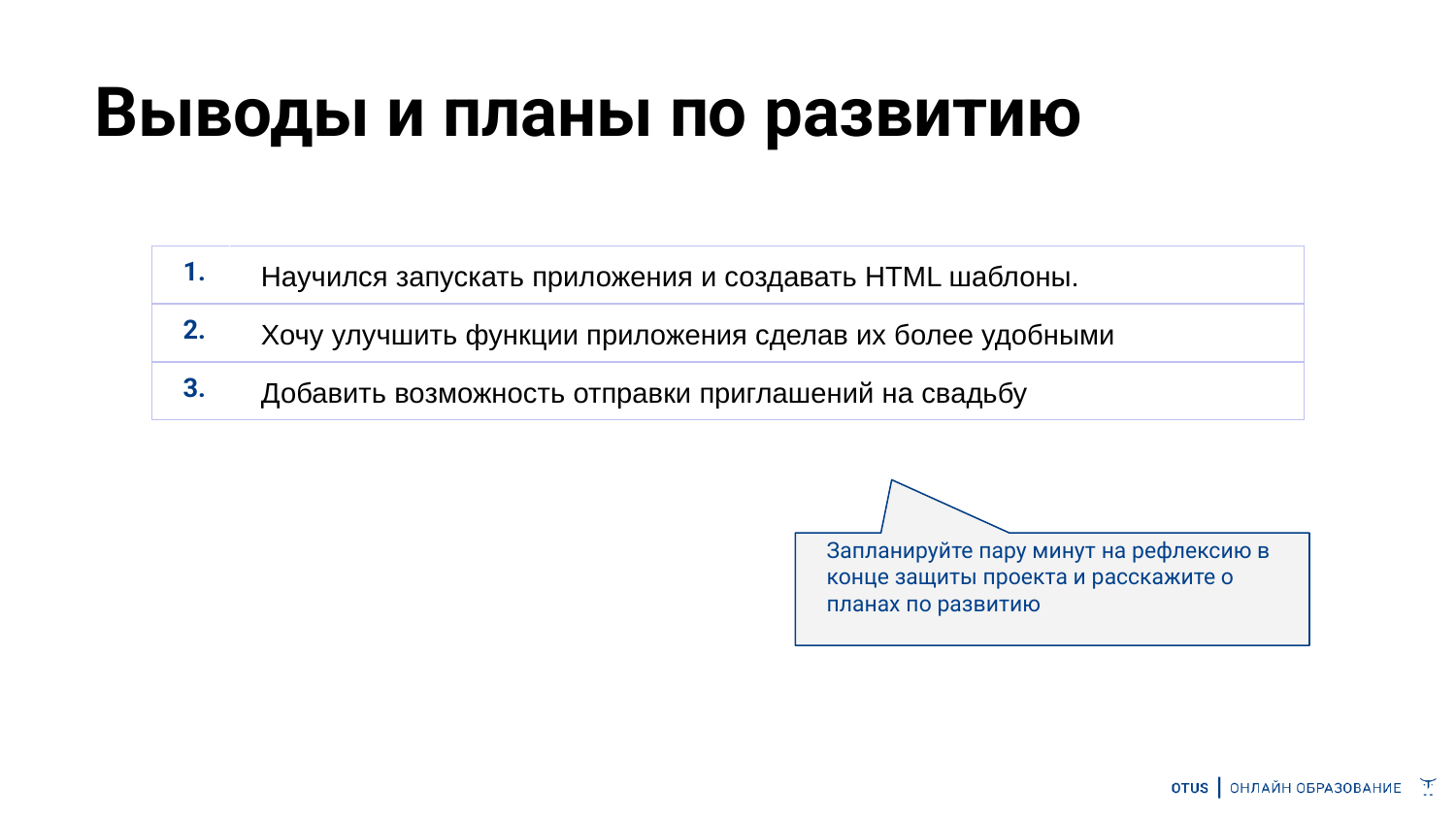

# Выводы и планы по развитию

| 1. | Научился запускать приложения и создавать HTML шаблоны. |
| --- | --- |
| 2. | Хочу улучшить функции приложения сделав их более удобными |
| 3. | Добавить возможность отправки приглашений на свадьбу |
Запланируйте пару минут на рефлексию в конце защиты проекта и расскажите о планах по развитию